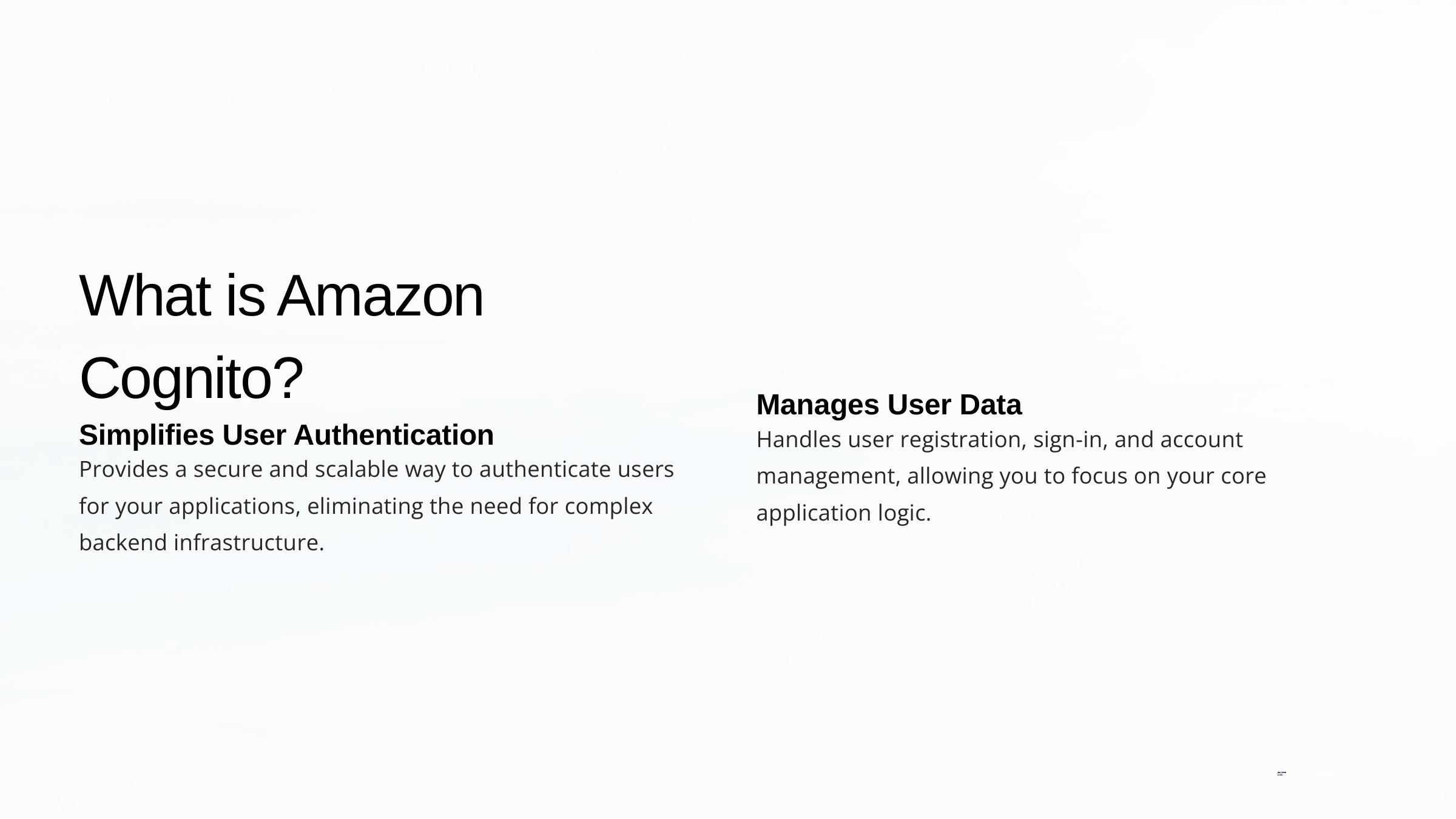

What is Amazon Cognito?
Simplifies User Authentication
Provides a secure and scalable way to authenticate users
for your applications, eliminating the need for complex backend infrastructure.
Manages User Data
Handles user registration, sign-in, and account
management, allowing you to focus on your core application logic.

pre e ncode d. png